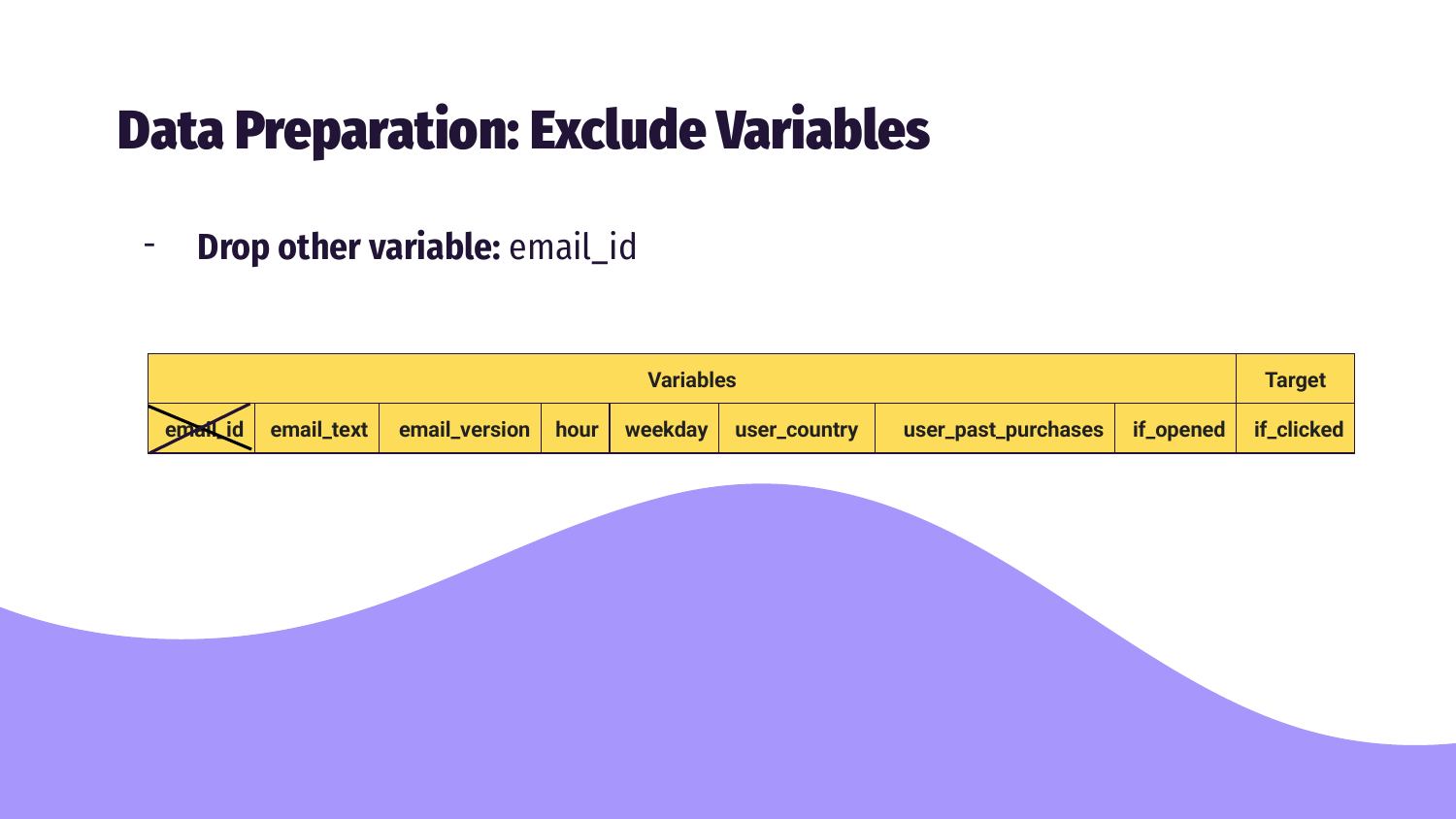

# Data Preparation: Exclude Variables

Drop other variable: email_id

| Variables |  |  |  |  |  |  |  | Target |
| --- | --- | --- | --- | --- | --- | --- | --- | --- |
| email\_id | email\_text | email\_version | hour | weekday | user\_country | user\_past\_purchases | if\_opened | if\_clicked |